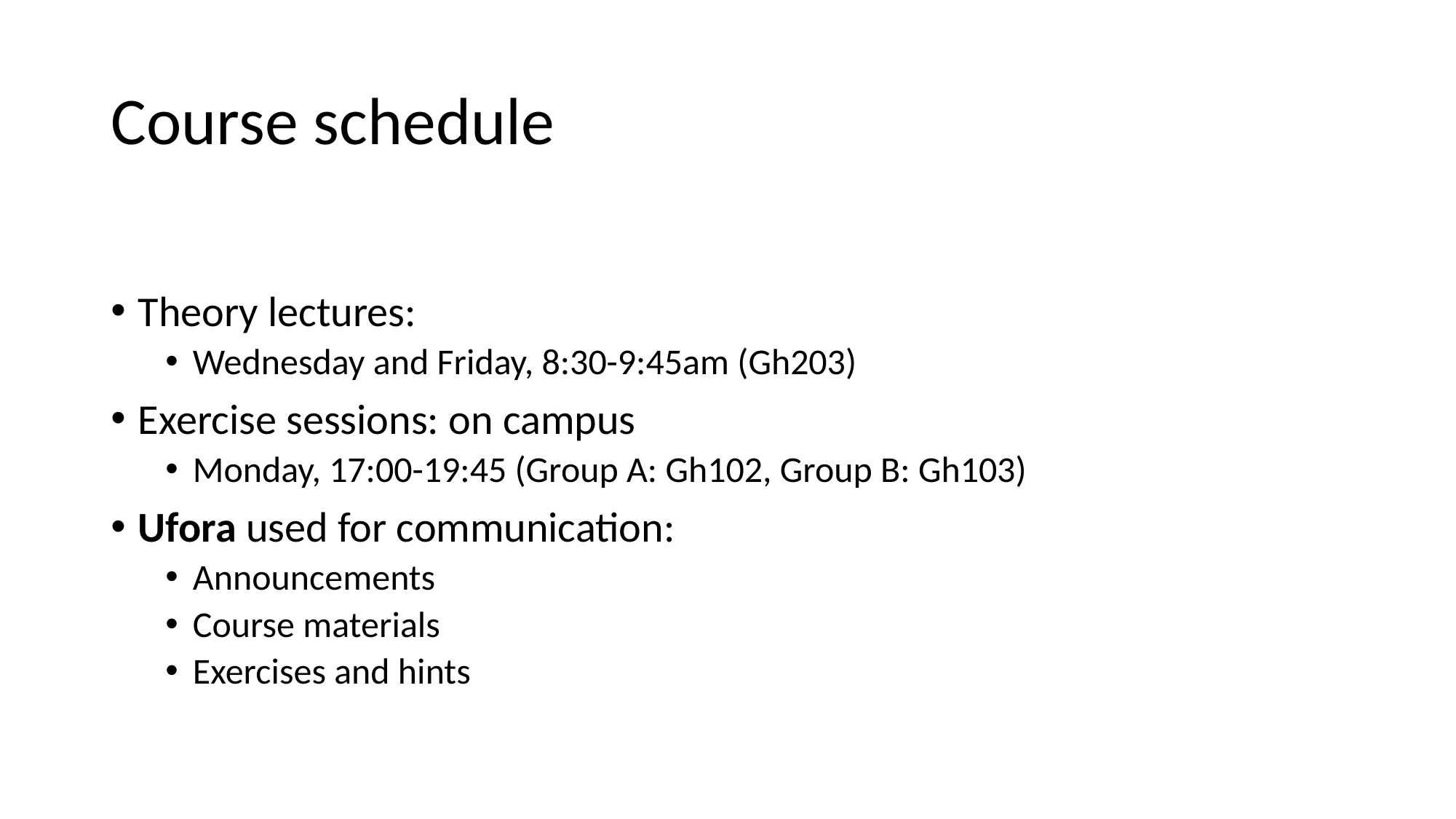

# Course schedule

Theory lectures:
Wednesday and Friday, 8:30-9:45am (Gh203)
Exercise sessions: on campus
Monday, 17:00-19:45 (Group A: Gh102, Group B: Gh103)
Ufora used for communication:
Announcements
Course materials
Exercises and hints